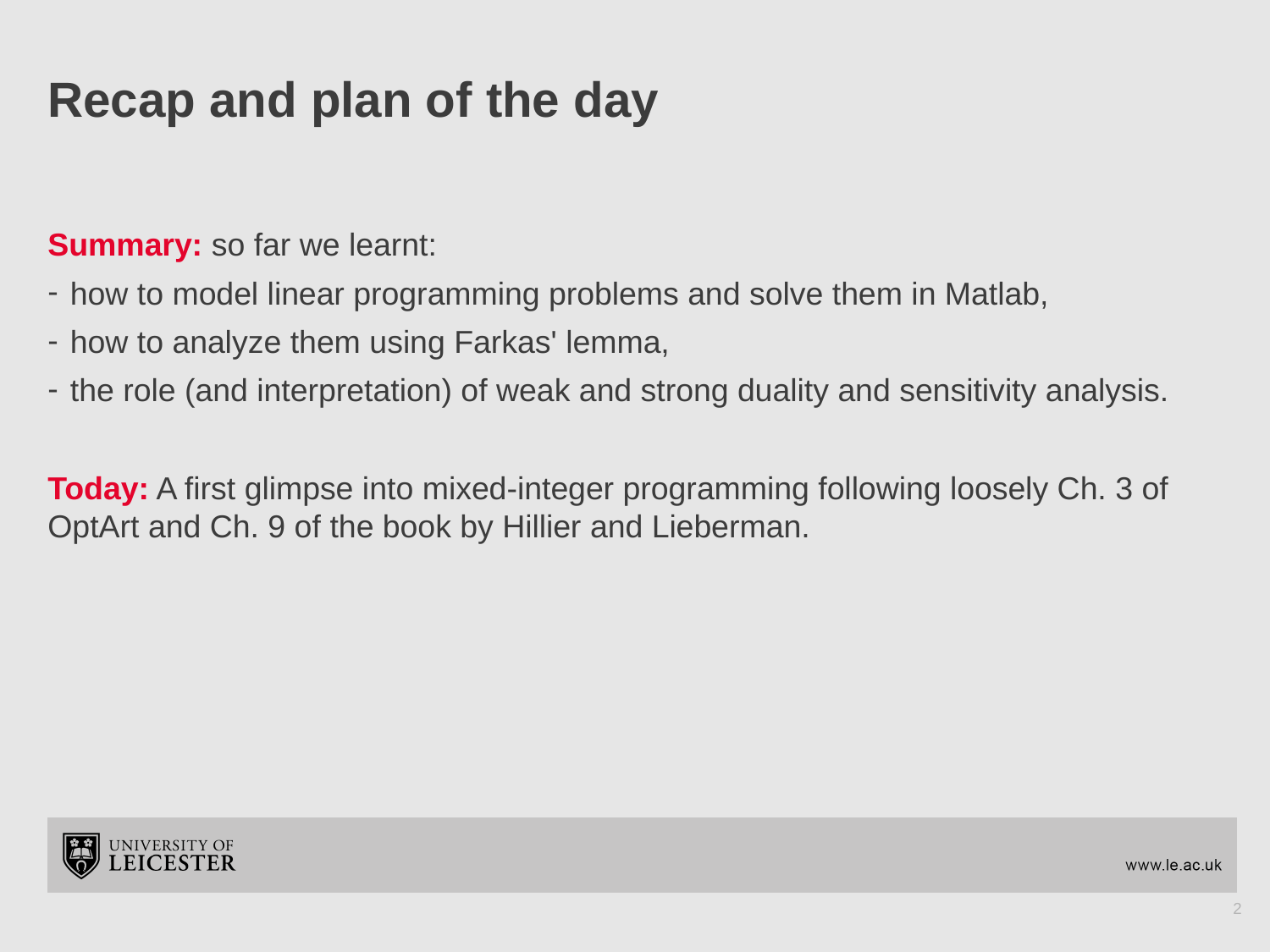

# Recap and plan of the day

Summary: so far we learnt:
how to model linear programming problems and solve them in Matlab,
how to analyze them using Farkas' lemma,
the role (and interpretation) of weak and strong duality and sensitivity analysis.

Today: A first glimpse into mixed-integer programming following loosely Ch. 3 of OptArt and Ch. 9 of the book by Hillier and Lieberman.
2